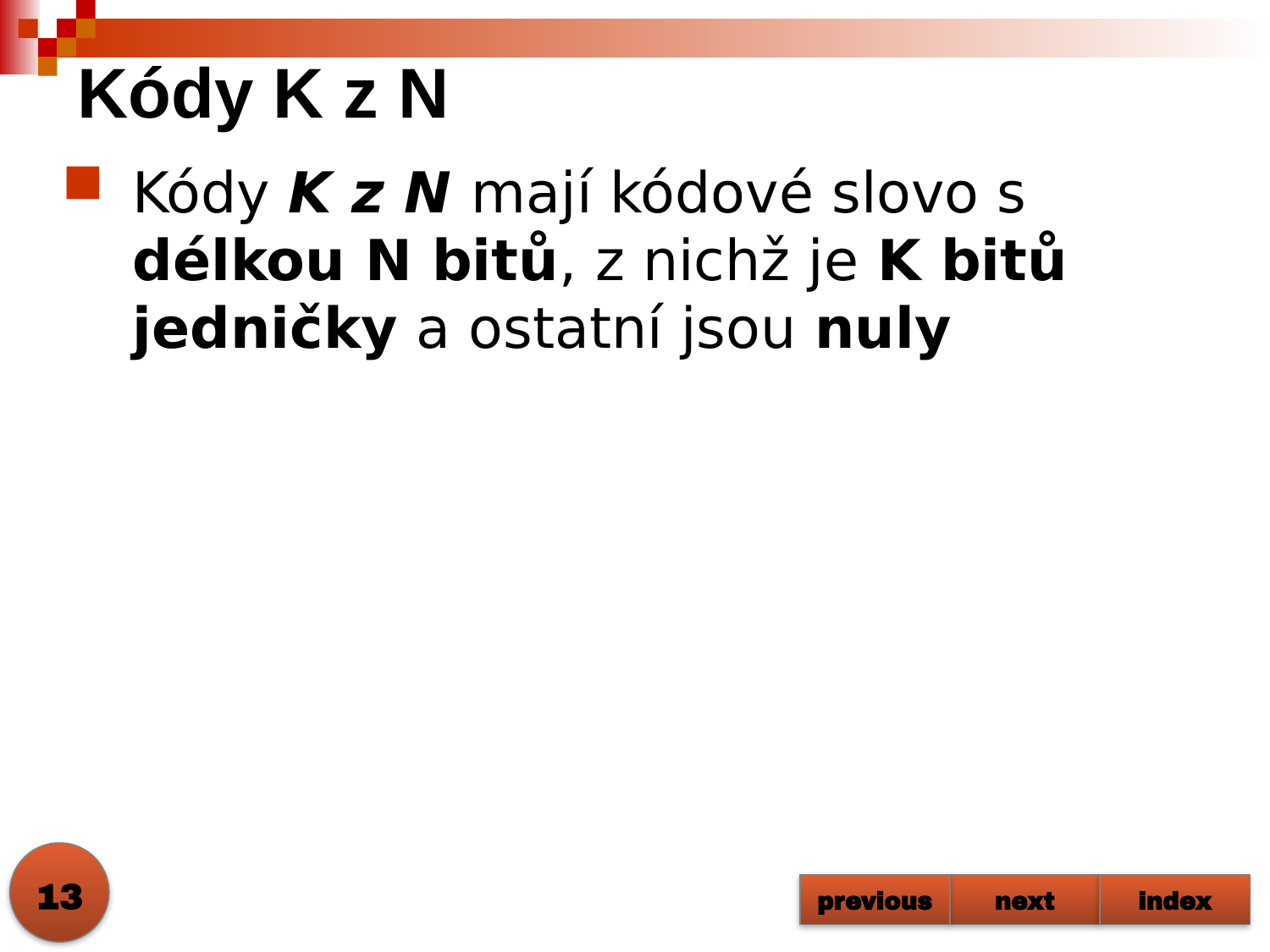

# Kódy K z N
Kódy K z N mají kódové slovo s délkou N bitů, z nichž je K bitů jedničky a ostatní jsou nuly

13
previous
next
index